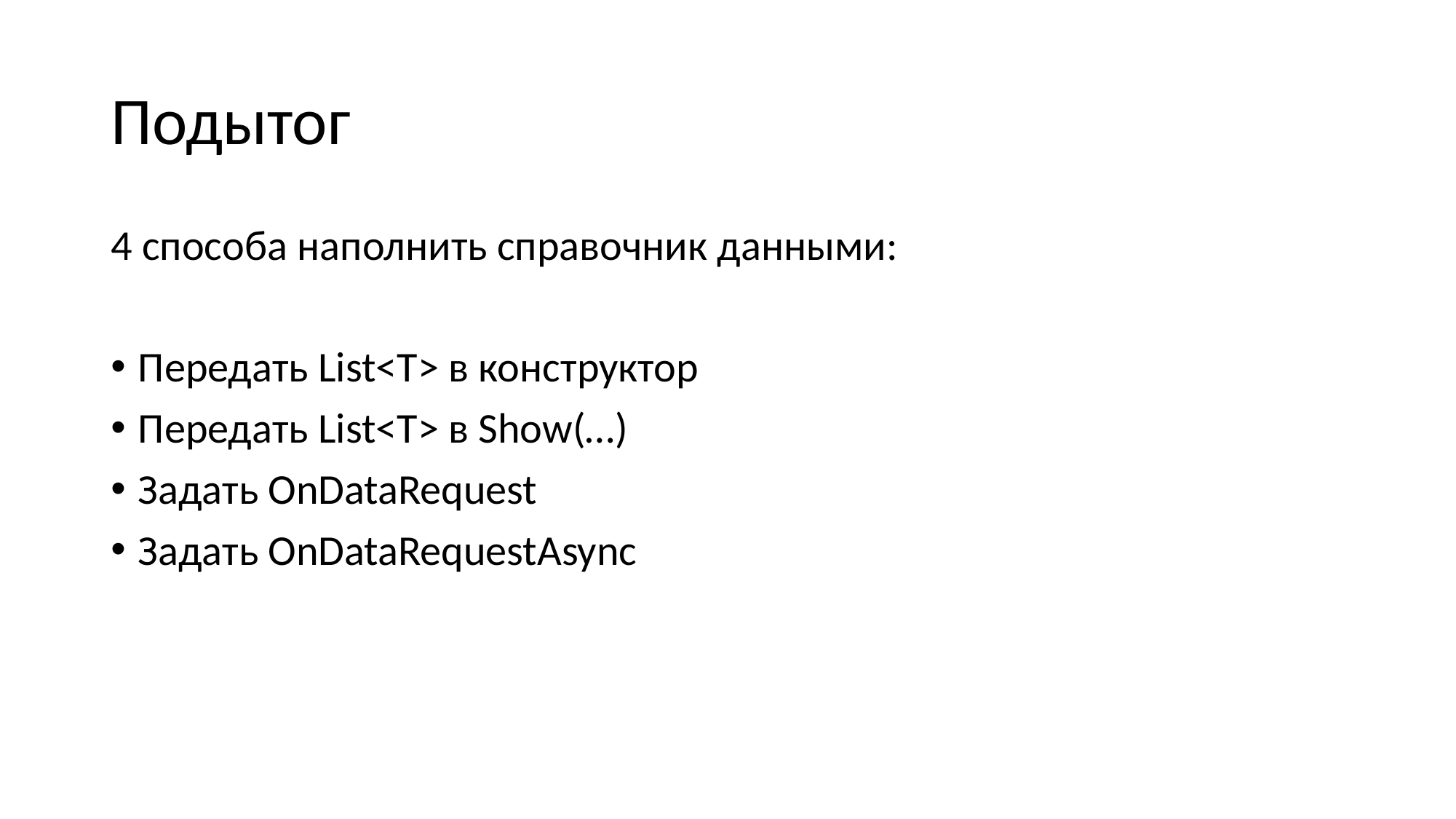

# Подытог
4 способа наполнить справочник данными:

Передать List<T> в конструктор
Передать List<T> в Show(…)
Задать OnDataRequest
Задать OnDataRequestAsync